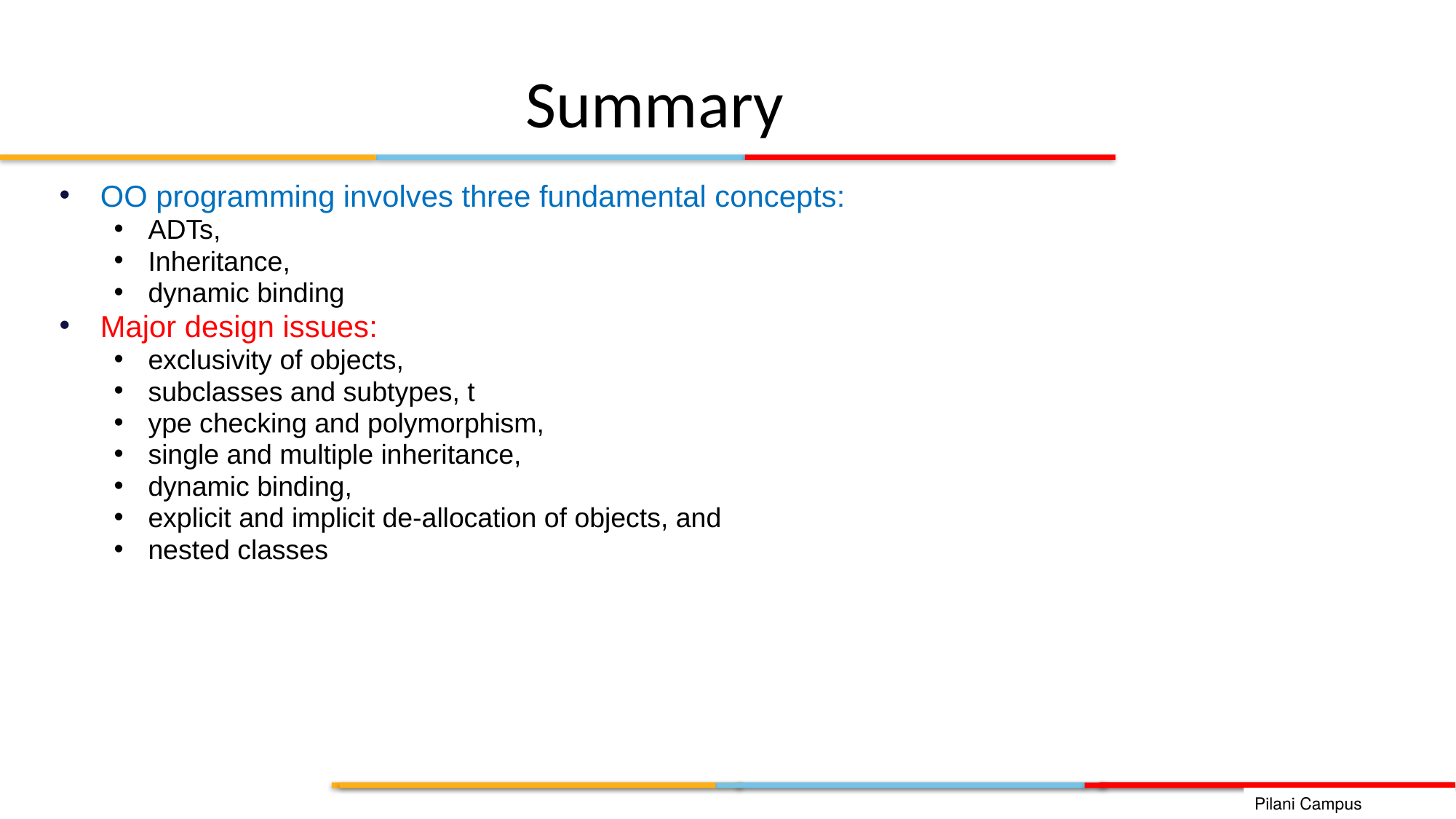

Summary
OO programming involves three fundamental concepts:
ADTs,
Inheritance,
dynamic binding
Major design issues:
exclusivity of objects,
subclasses and subtypes, t
ype checking and polymorphism,
single and multiple inheritance,
dynamic binding,
explicit and implicit de-allocation of objects, and
nested classes
Pilani Campus